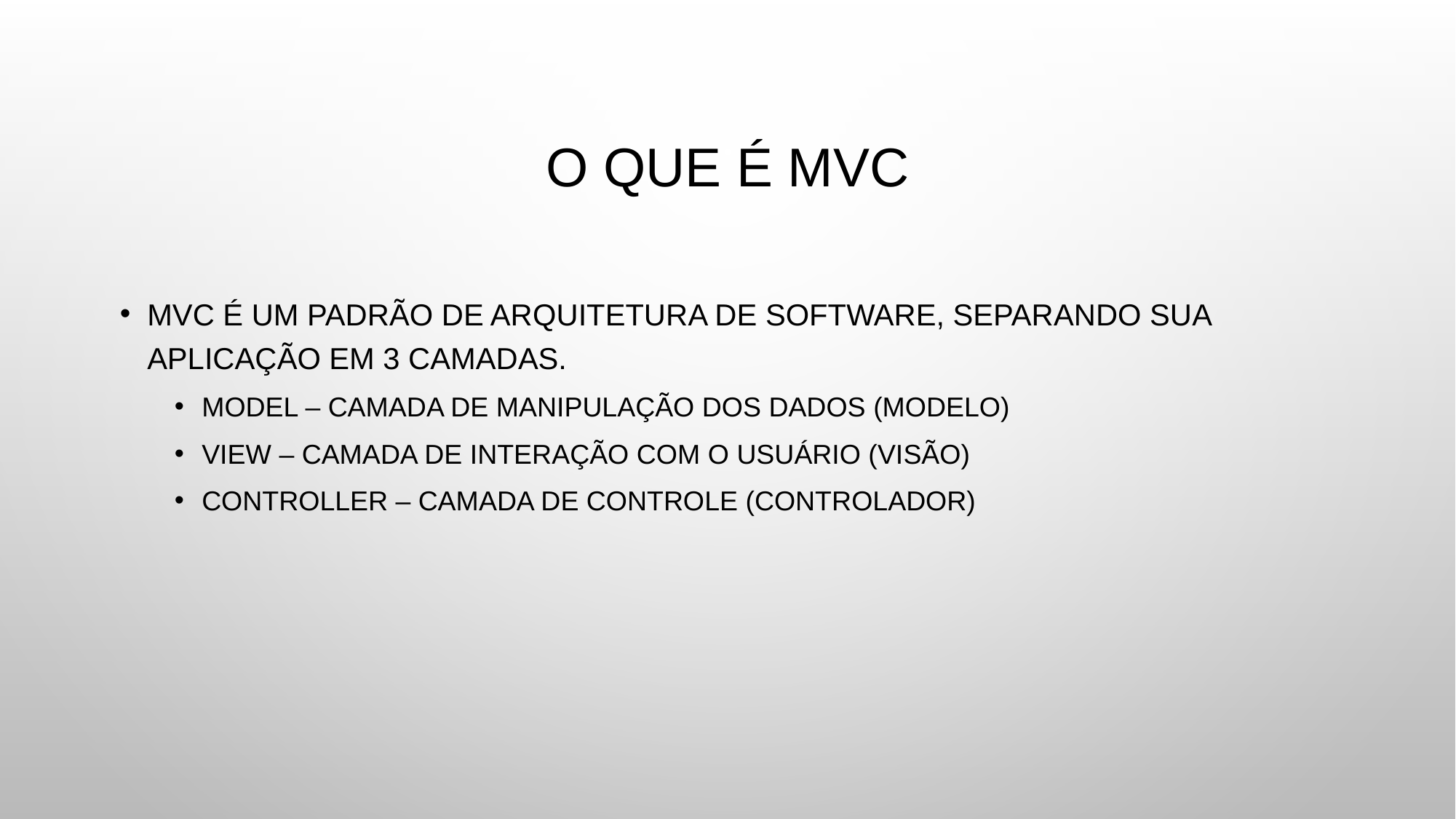

# O que é MVC
MVC é um padrão de arquitetura de software, separando sua aplicação em 3 camadas.
Model – Camada de manipulação dos dados (Modelo)
View – Camada de interação com o usuário (Visão)
Controller – Camada de controle (Controlador)